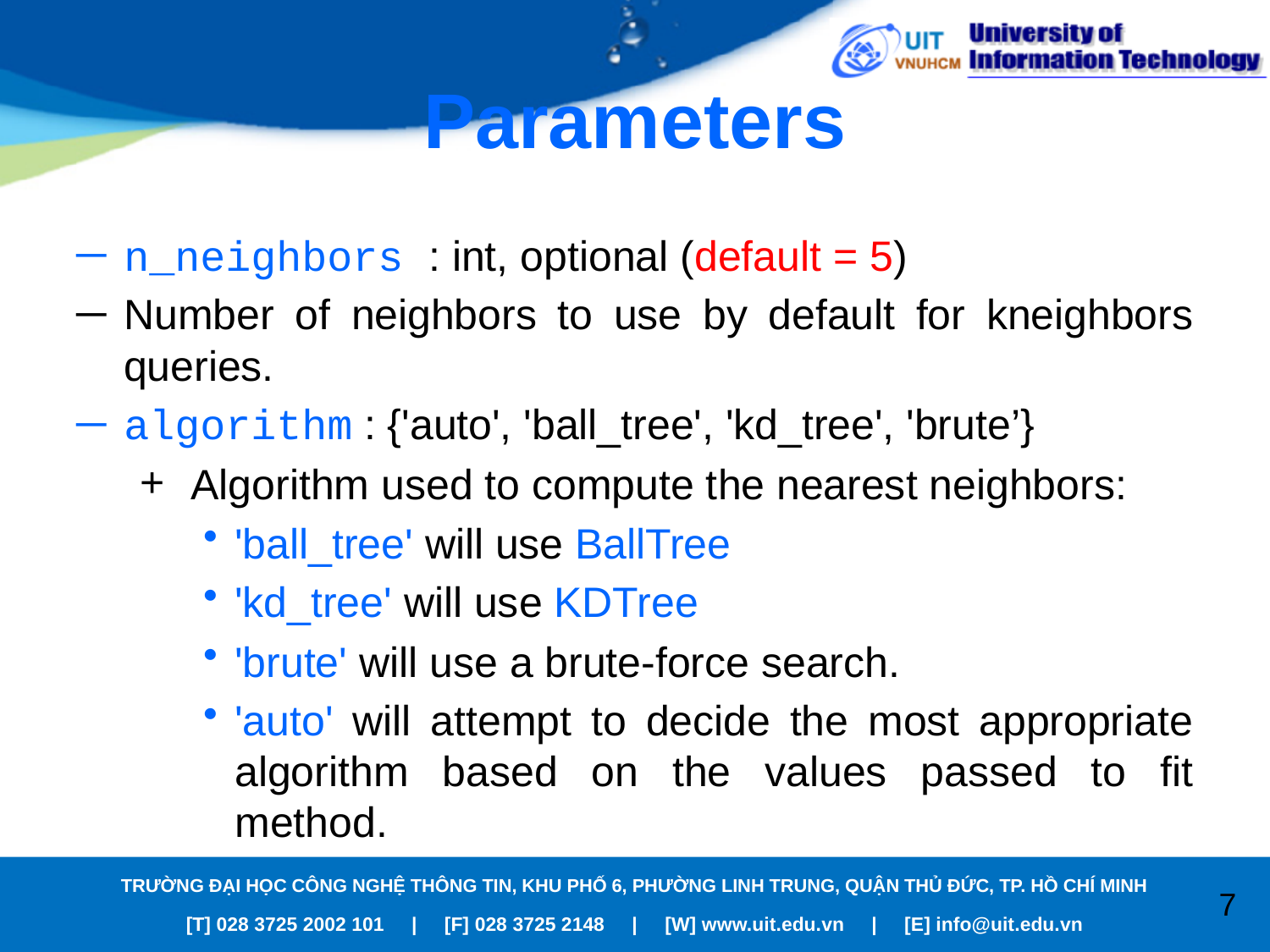

# Parameters
n_neighbors : int, optional (default = 5)
Number of neighbors to use by default for kneighbors queries.
algorithm : {'auto', 'ball_tree', 'kd_tree', 'brute’}
 Algorithm used to compute the nearest neighbors:
'ball_tree' will use BallTree
'kd_tree' will use KDTree
'brute' will use a brute-force search.
'auto' will attempt to decide the most appropriate algorithm based on the values passed to fit method.